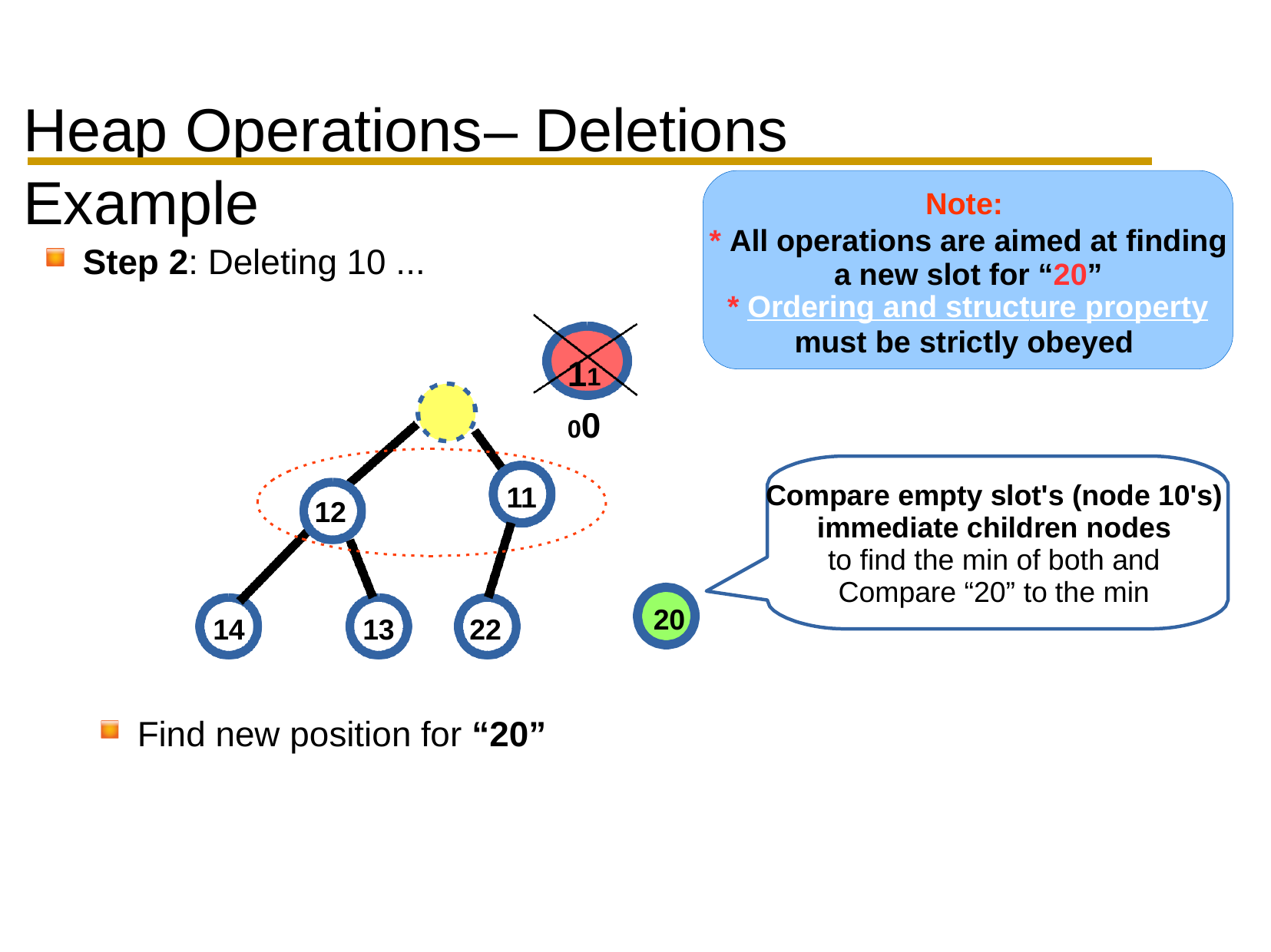

Heap Operations	– Deletions	Example

Note:
* All operations are aimed at finding a new slot for “20”
* Ordering and structure property
must be strictly obeyed
Step 2: Deleting 10 ...

1100

11
Compare empty slot's (node 10's) immediate children nodes
to find the min of both and Compare “20” to the min

12

20
14
13
22

Find new position for “20”